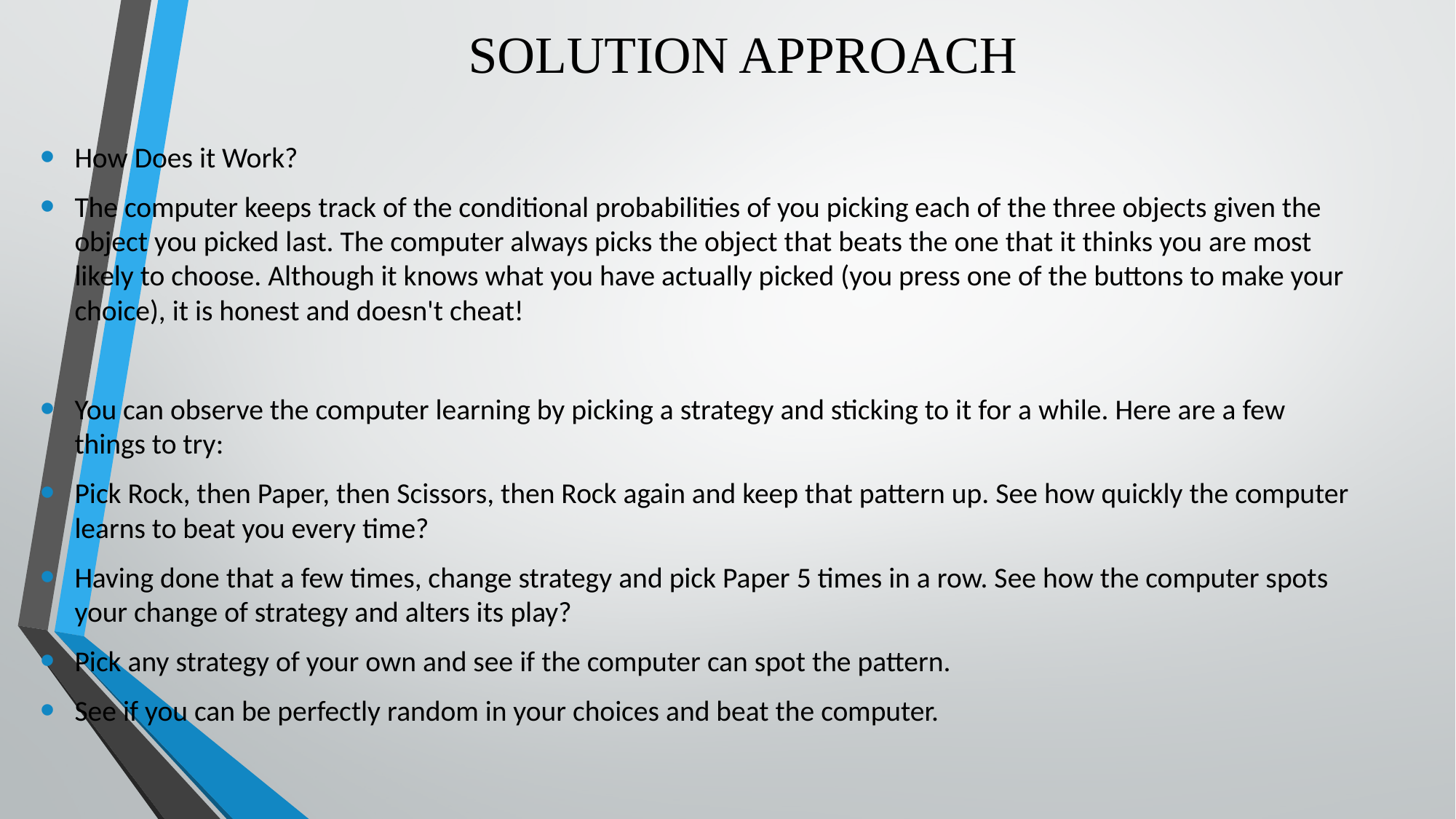

# SOLUTION APPROACH
How Does it Work?
The computer keeps track of the conditional probabilities of you picking each of the three objects given the object you picked last. The computer always picks the object that beats the one that it thinks you are most likely to choose. Although it knows what you have actually picked (you press one of the buttons to make your choice), it is honest and doesn't cheat!

You can observe the computer learning by picking a strategy and sticking to it for a while. Here are a few things to try:
Pick Rock, then Paper, then Scissors, then Rock again and keep that pattern up. See how quickly the computer learns to beat you every time?
Having done that a few times, change strategy and pick Paper 5 times in a row. See how the computer spots your change of strategy and alters its play?
Pick any strategy of your own and see if the computer can spot the pattern.
See if you can be perfectly random in your choices and beat the computer.